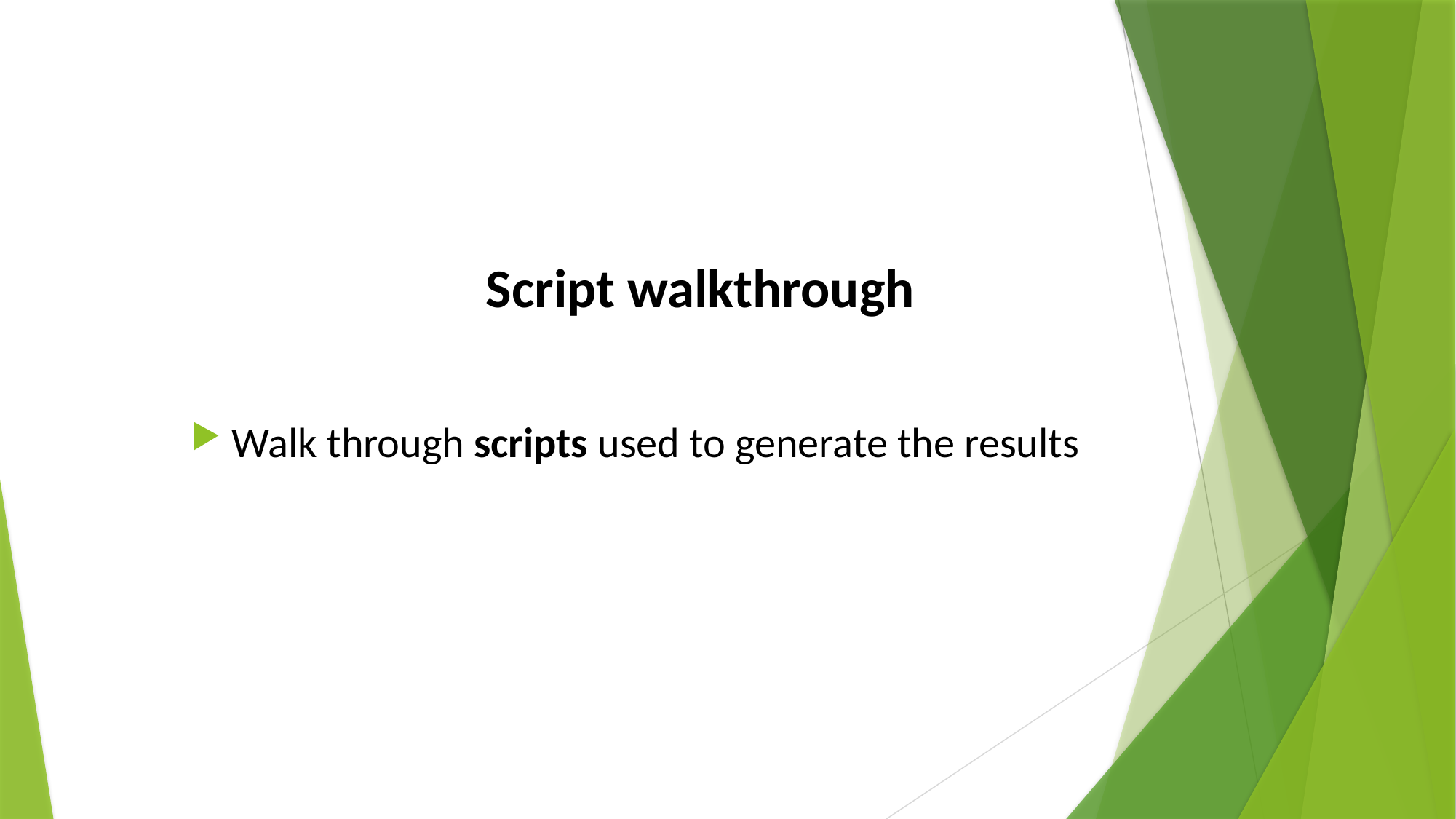

# Script walkthrough
Walk through scripts used to generate the results